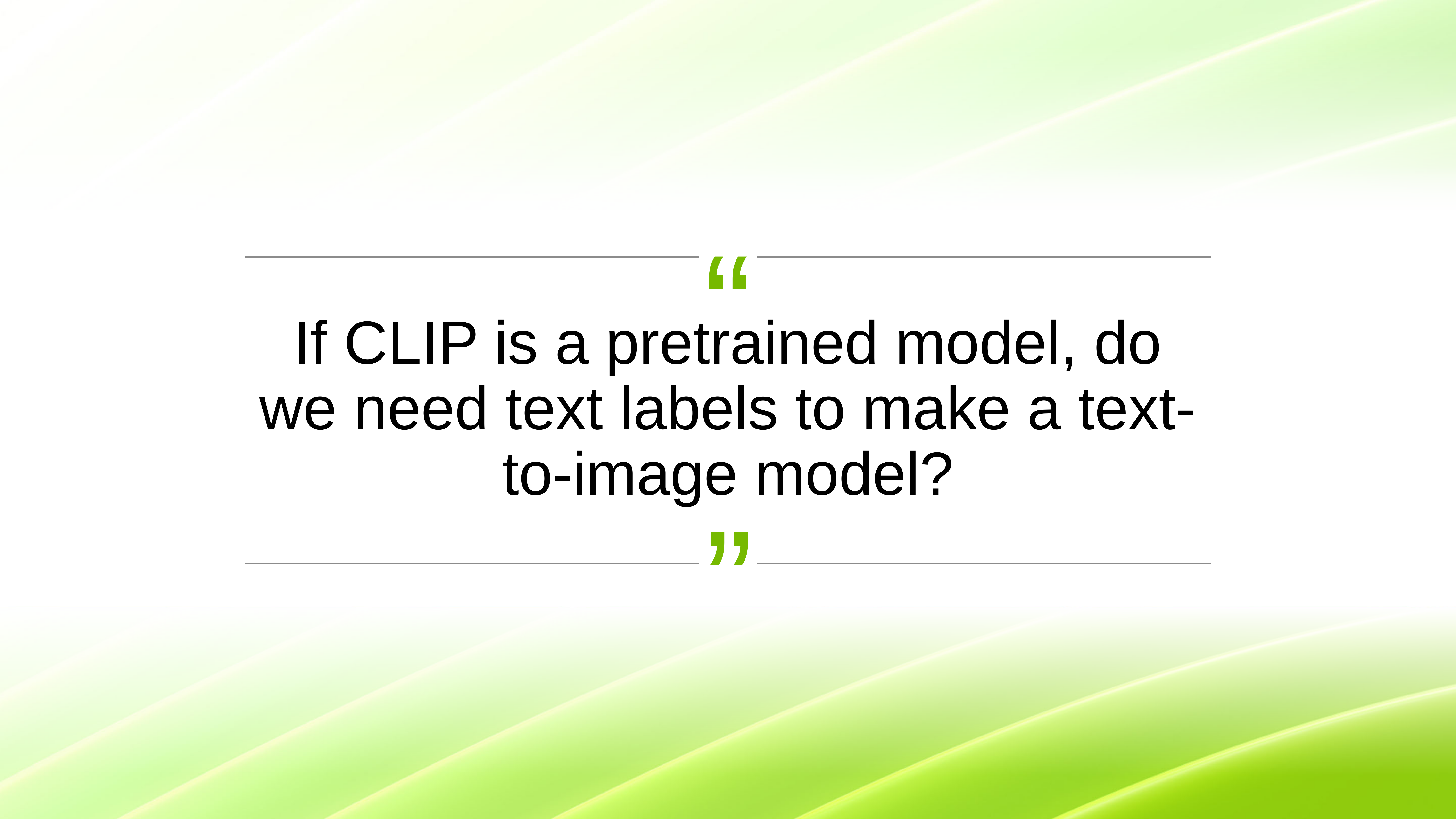

If CLIP is a pretrained model, do we need text labels to make a text-to-image model?